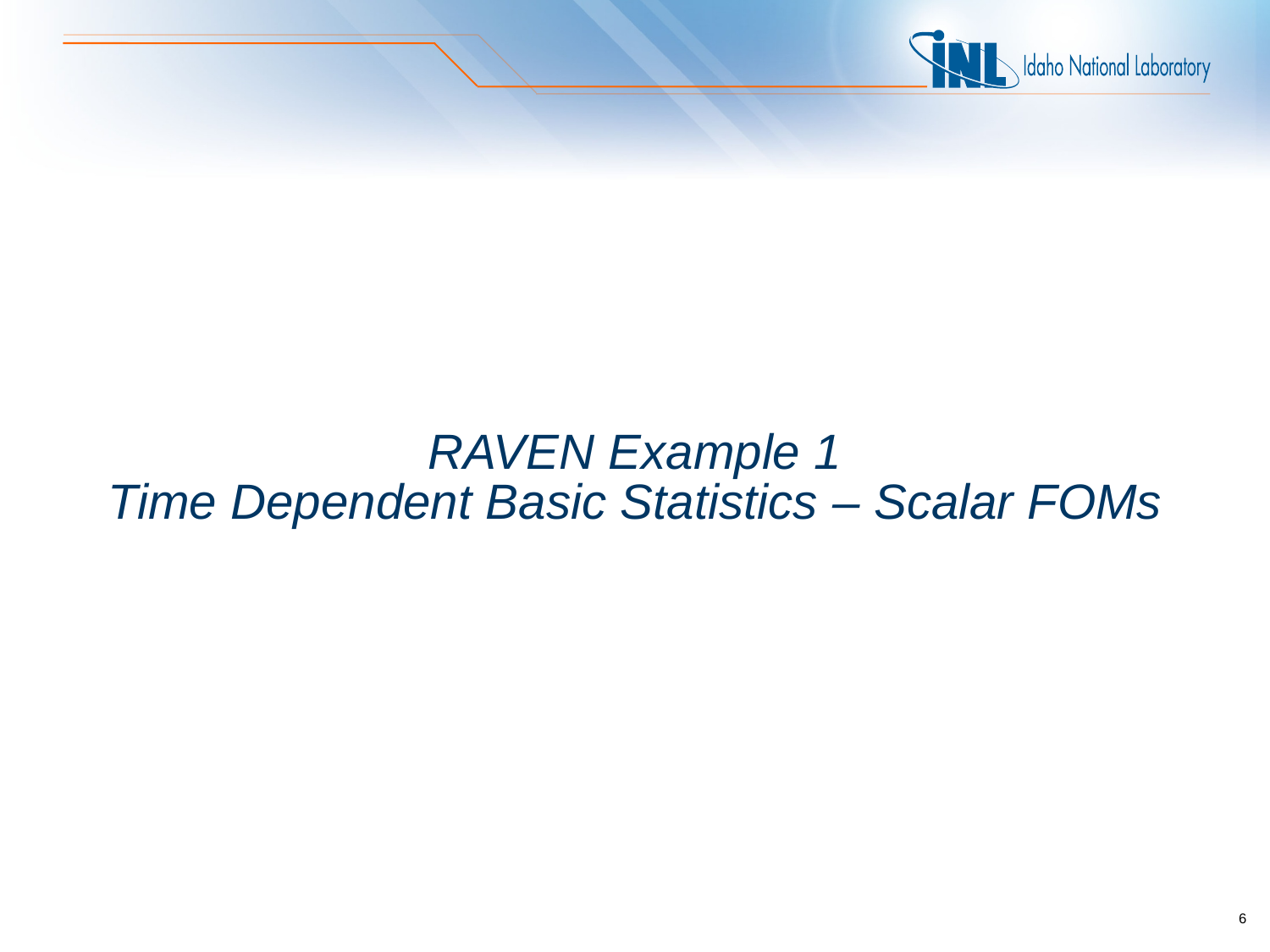

# RAVEN Example 1 Time Dependent Basic Statistics – Scalar FOMs
6